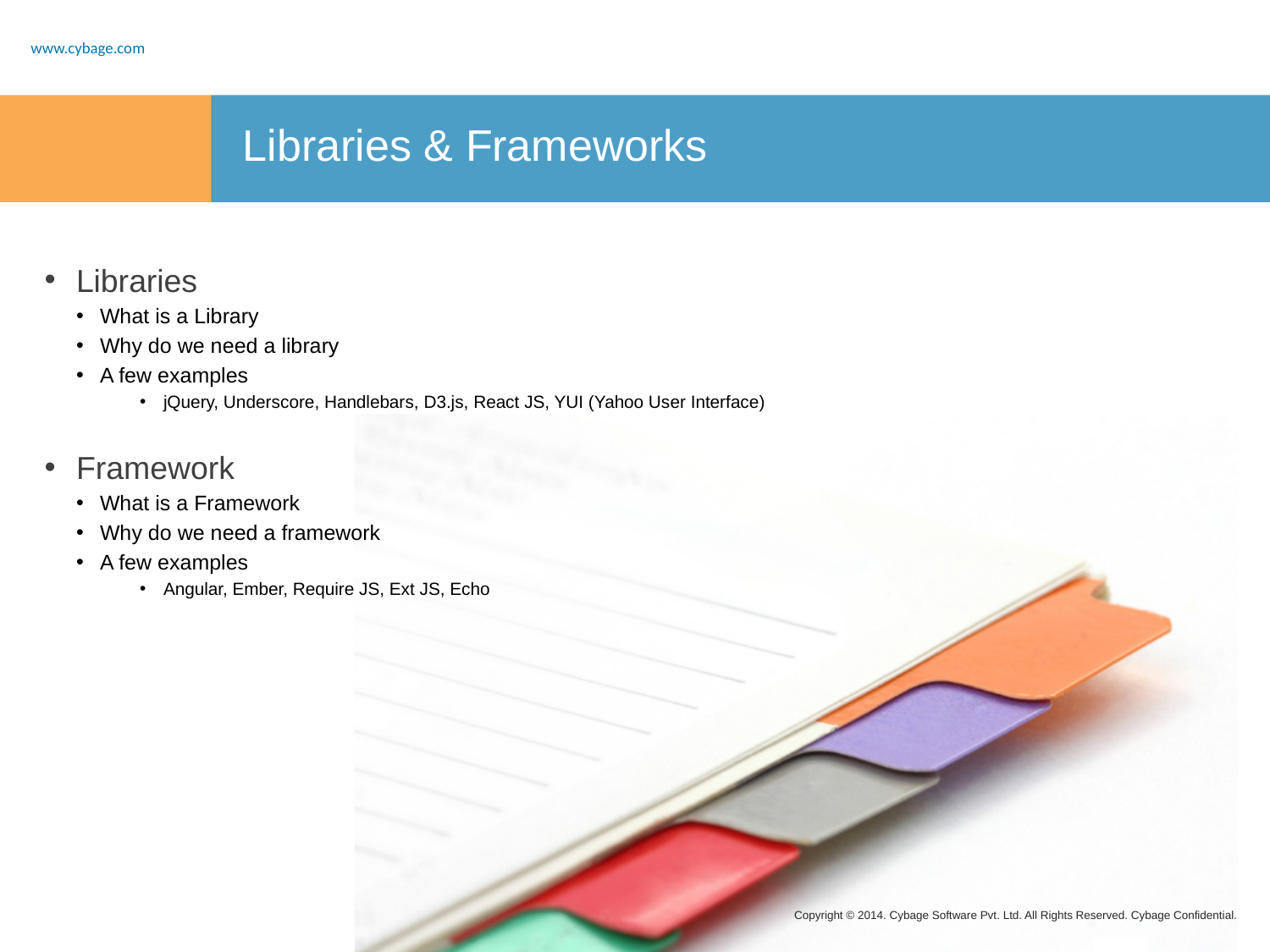

# Libraries & Frameworks
Libraries
What is a Library
Why do we need a library
A few examples
jQuery, Underscore, Handlebars, D3.js, React JS, YUI (Yahoo User Interface)

Framework
What is a Framework
Why do we need a framework
A few examples
Angular, Ember, Require JS, Ext JS, Echo